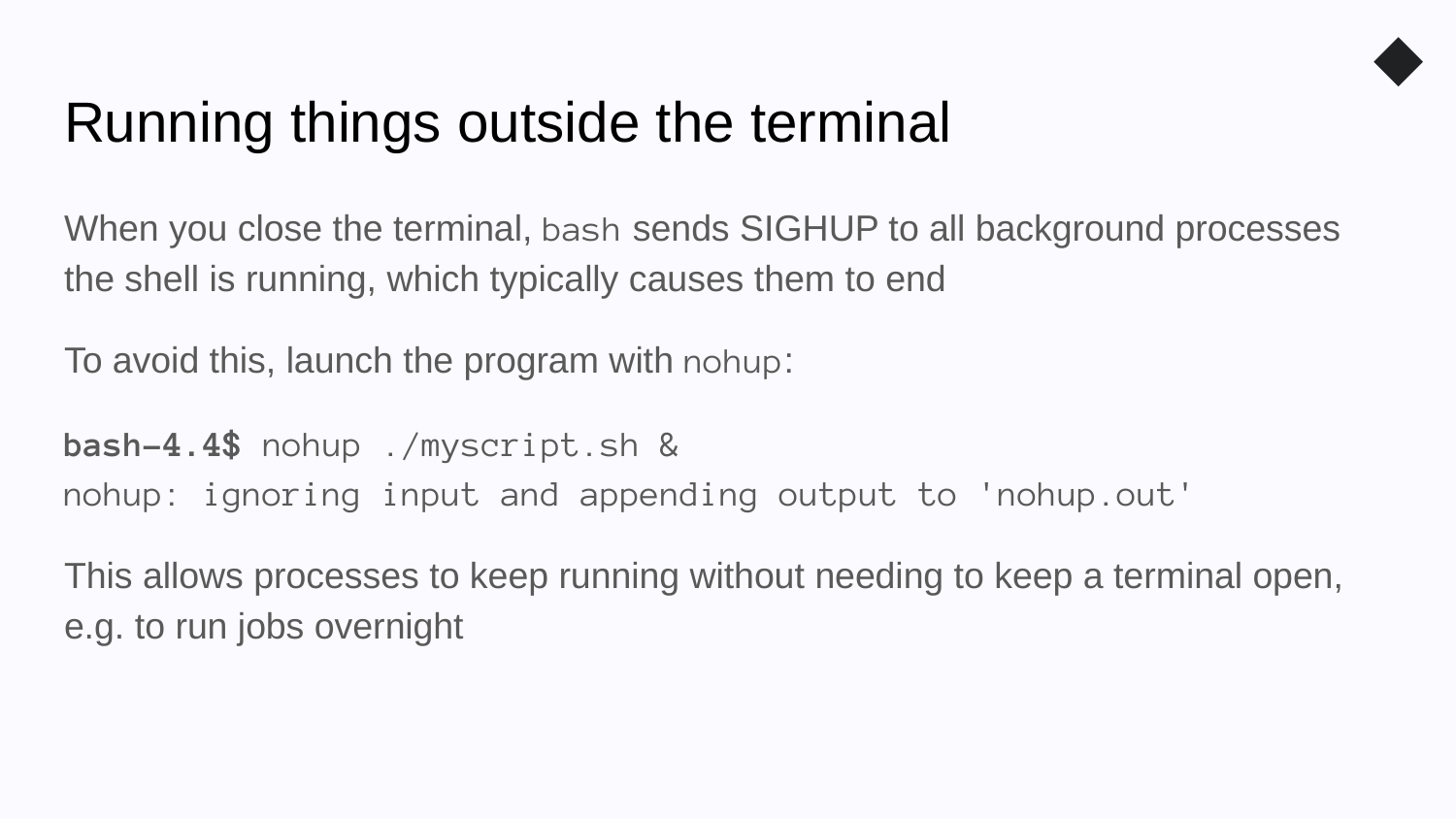

◆
# Running things outside the terminal
When you close the terminal, bash sends SIGHUP to all background processes the shell is running, which typically causes them to end
To avoid this, launch the program with nohup:
bash-4.4$ nohup ./myscript.sh &
nohup: ignoring input and appending output to 'nohup.out'
This allows processes to keep running without needing to keep a terminal open, e.g. to run jobs overnight